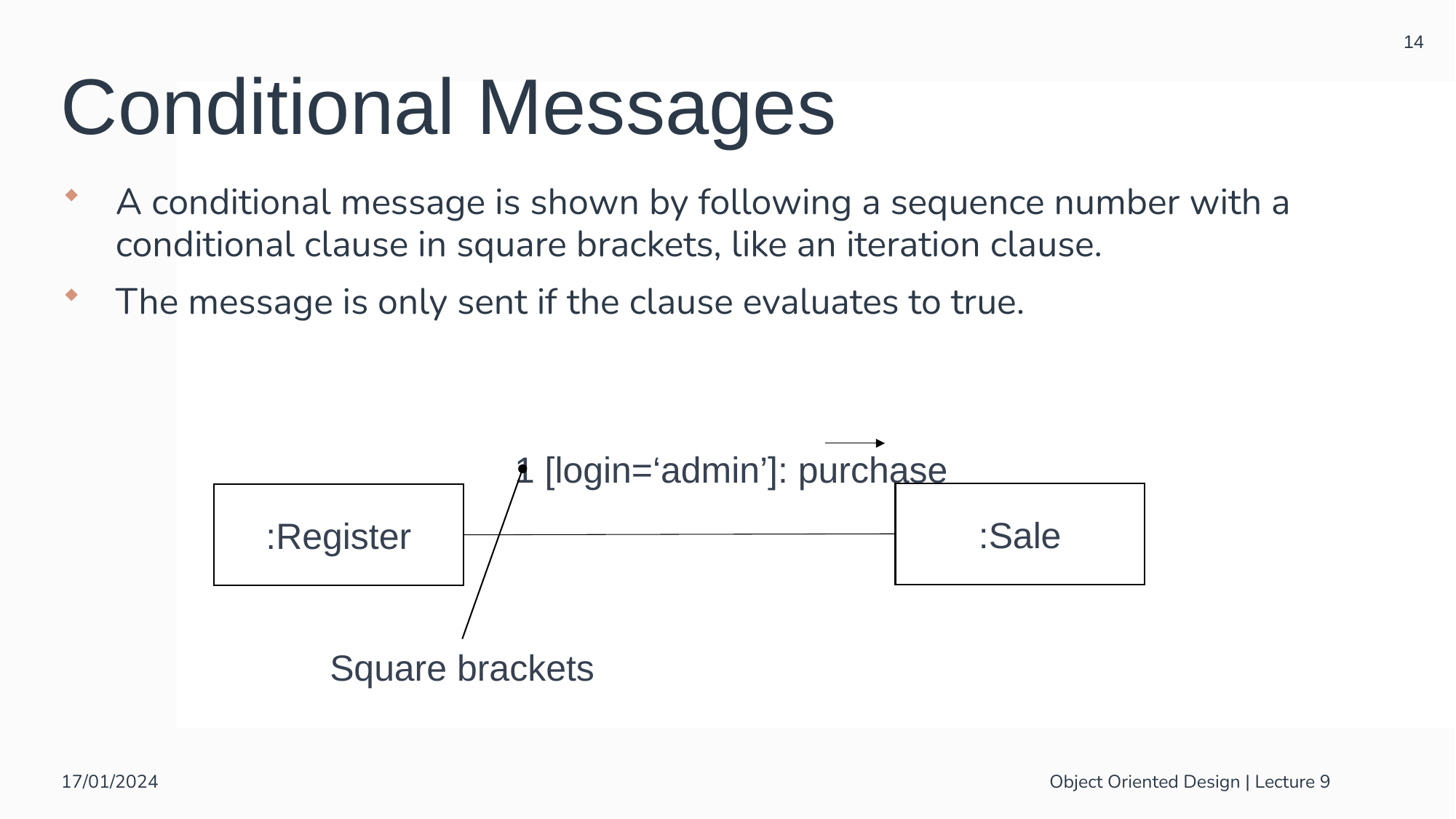

14
# Conditional Messages
A conditional message is shown by following a sequence number with a conditional clause in square brackets, like an iteration clause.
The message is only sent if the clause evaluates to true.

1 [login=‘admin’]: purchase
:Sale
:Register
Square brackets
17/01/2024
Object Oriented Design | Lecture 9